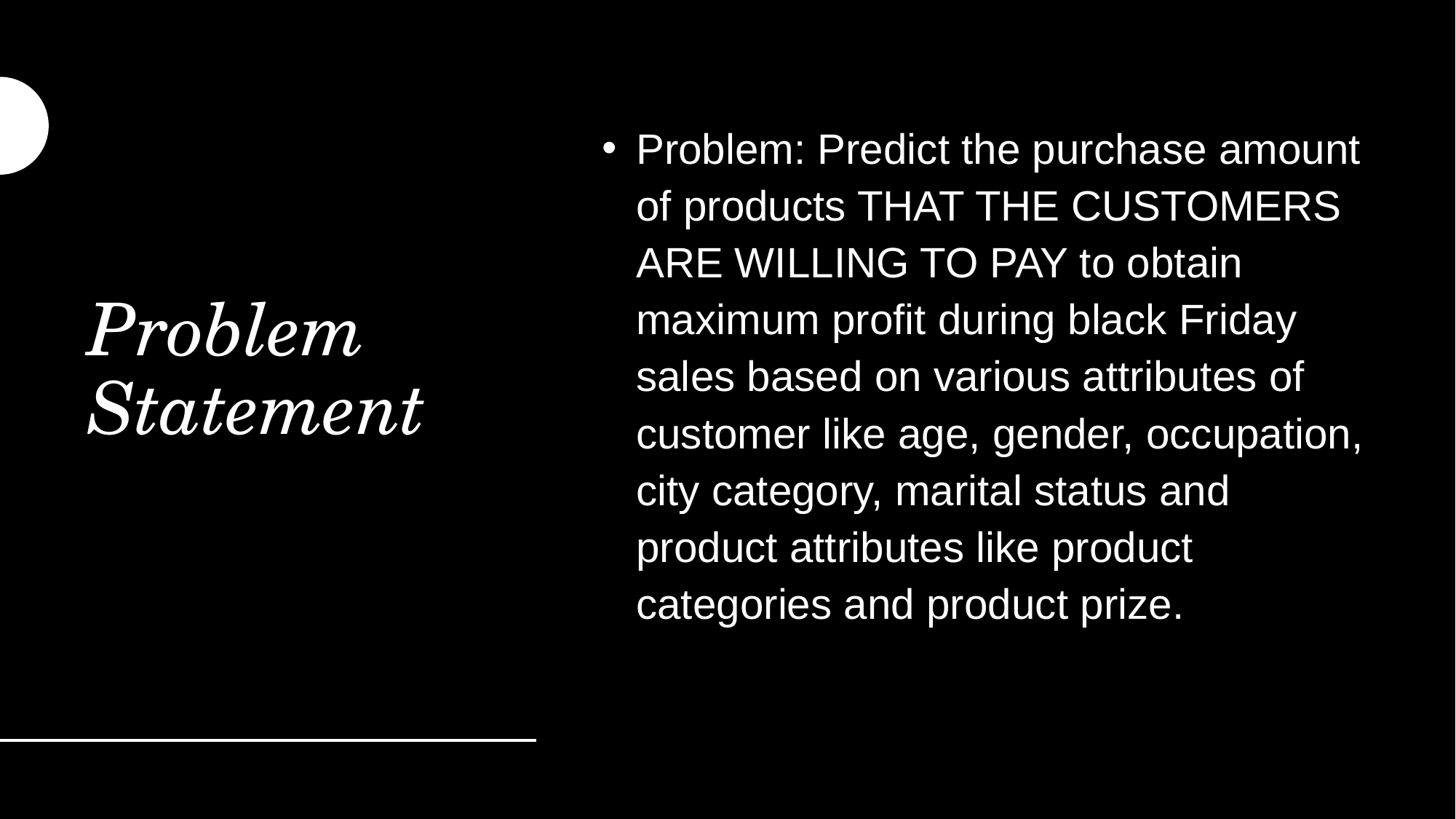

# Problem Statement
Problem: Predict the purchase amount of products THAT THE CUSTOMERS ARE WILLING TO PAY to obtain maximum profit during black Friday sales based on various attributes of customer like age, gender, occupation, city category, marital status and product attributes like product categories and product prize.